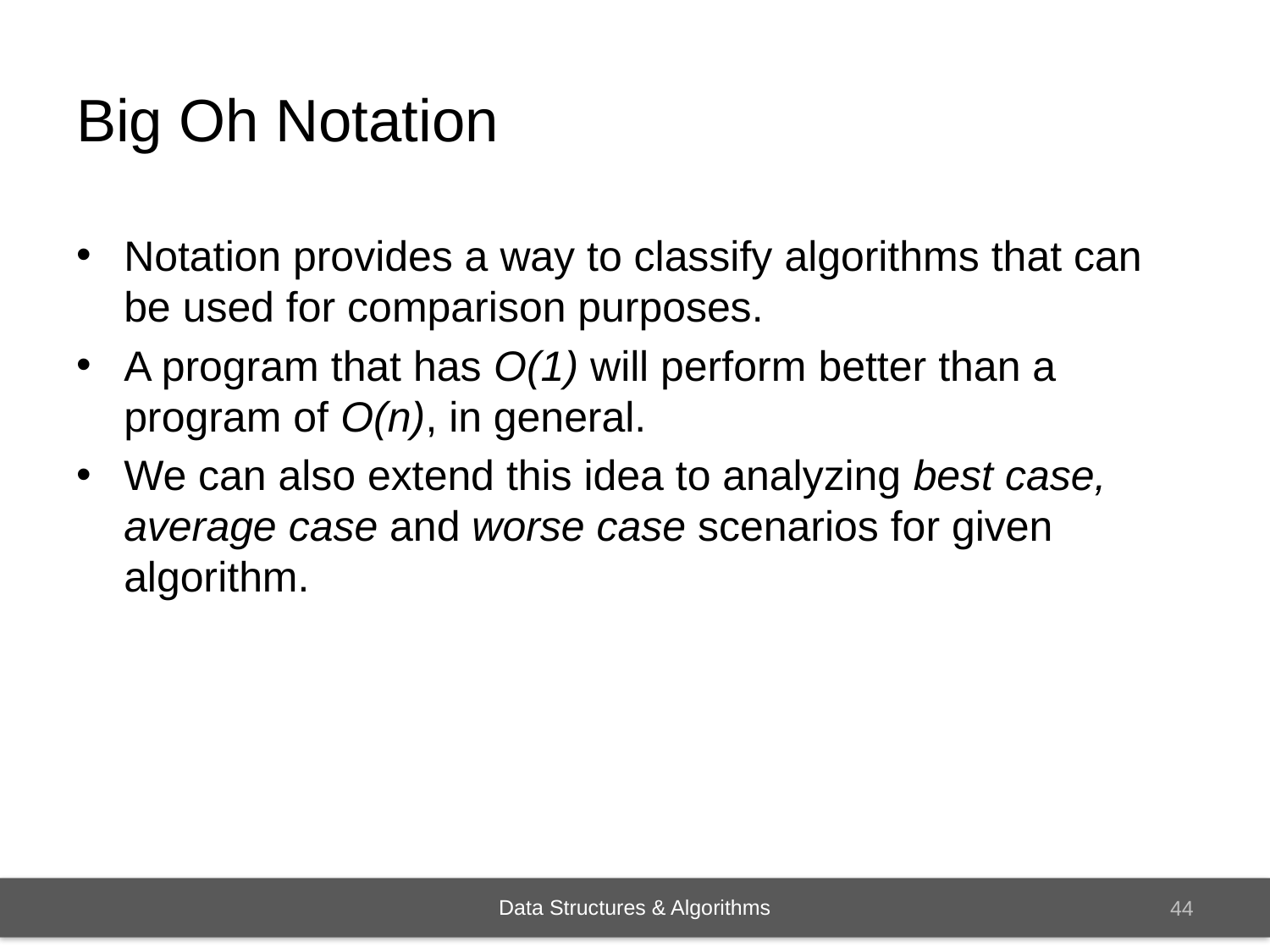

# Big Oh Notation
Notation provides a way to classify algorithms that can be used for comparison purposes.
A program that has O(1) will perform better than a program of O(n), in general.
We can also extend this idea to analyzing best case, average case and worse case scenarios for given algorithm.

44